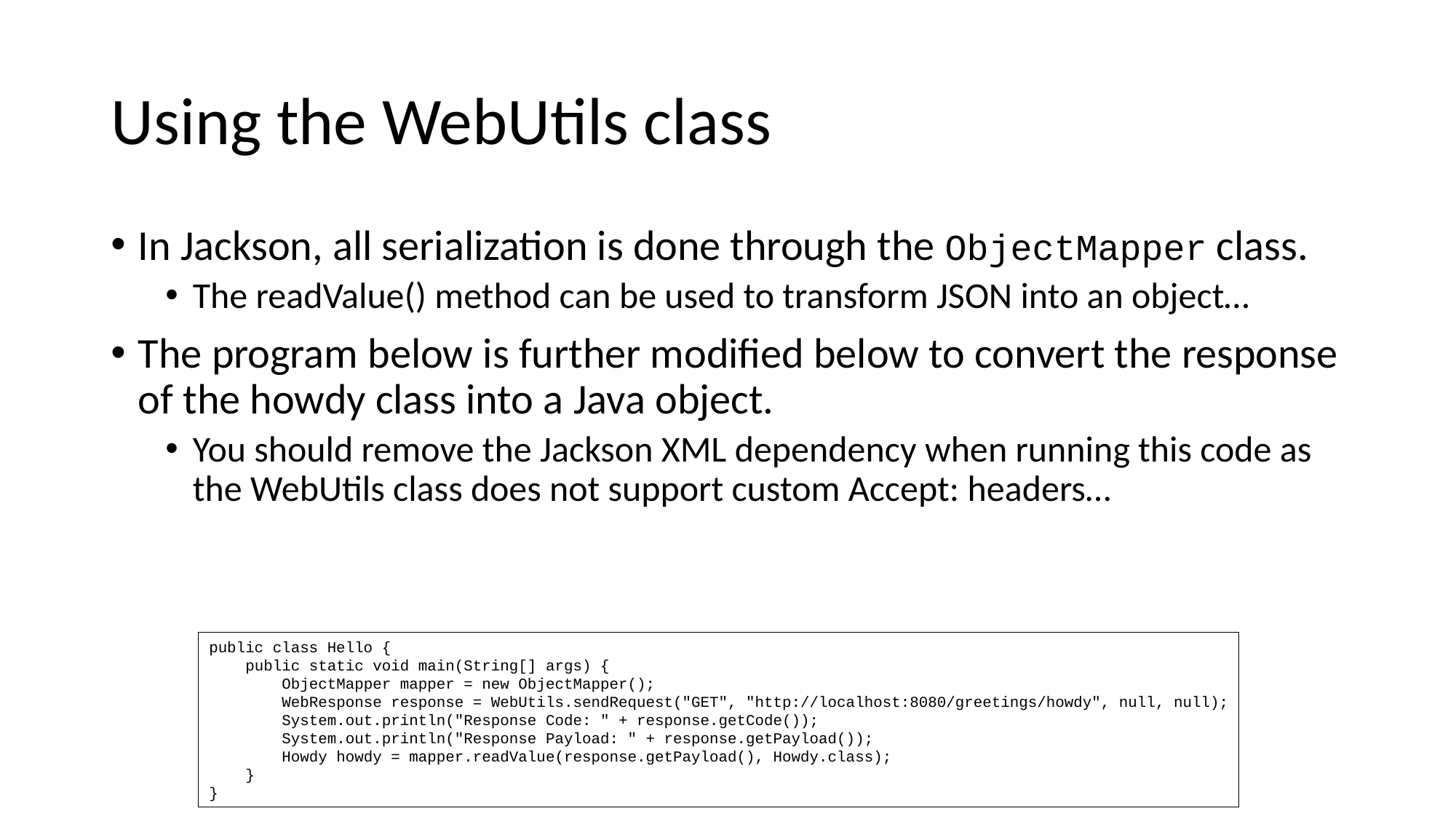

# Using the WebUtils class
In Jackson, all serialization is done through the ObjectMapper class.
The readValue() method can be used to transform JSON into an object…
The program below is further modified below to convert the response of the howdy class into a Java object.
You should remove the Jackson XML dependency when running this code as the WebUtils class does not support custom Accept: headers…
public class Hello {
    public static void main(String[] args) {
        ObjectMapper mapper = new ObjectMapper();
        WebResponse response = WebUtils.sendRequest("GET", "http://localhost:8080/greetings/howdy", null, null);
        System.out.println("Response Code: " + response.getCode());
        System.out.println("Response Payload: " + response.getPayload());
        Howdy howdy = mapper.readValue(response.getPayload(), Howdy.class);
    }
}